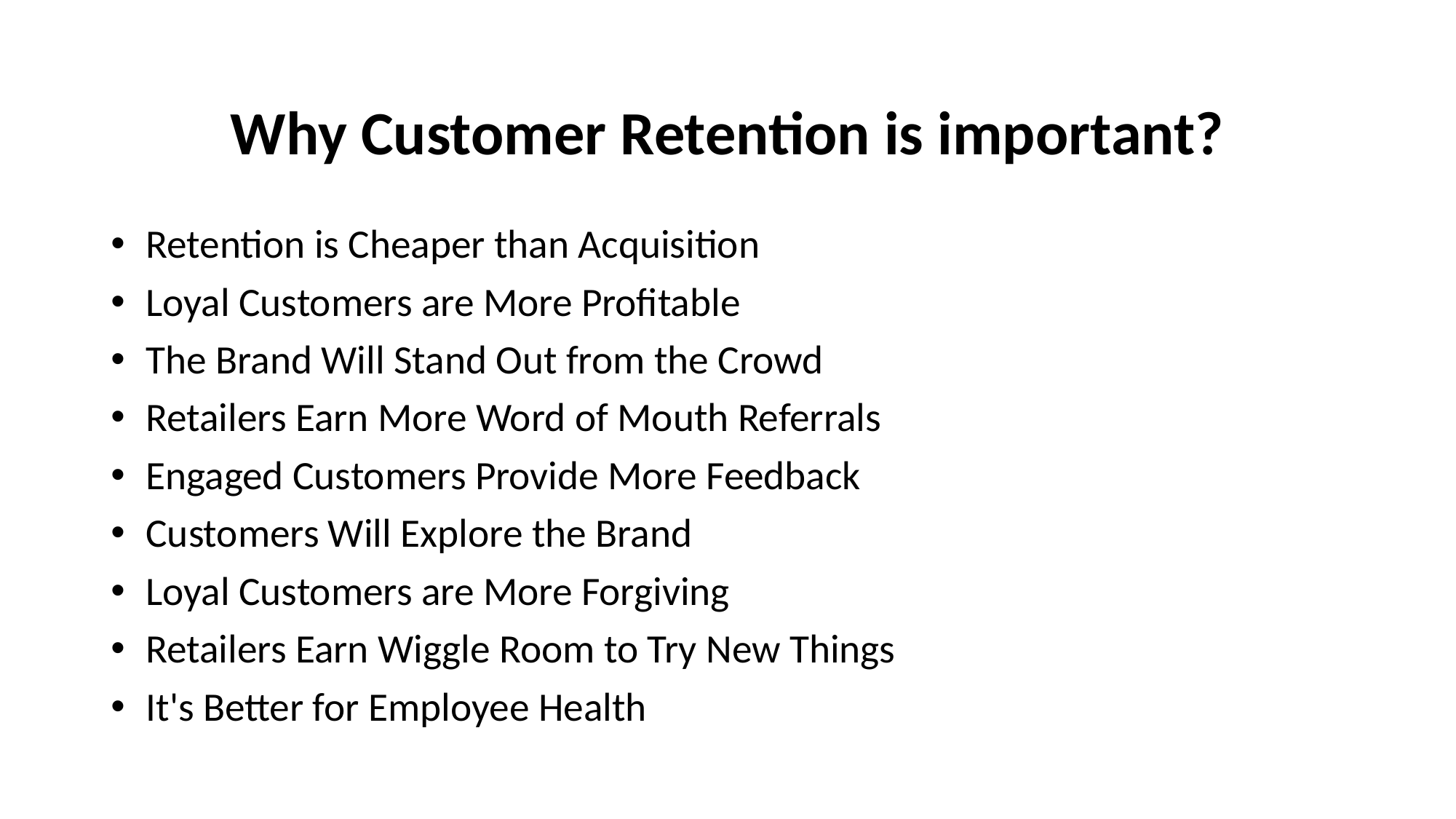

# Why Customer Retention is important?
 Retention is Cheaper than Acquisition
 Loyal Customers are More Profitable
 The Brand Will Stand Out from the Crowd
 Retailers Earn More Word of Mouth Referrals
 Engaged Customers Provide More Feedback
 Customers Will Explore the Brand
 Loyal Customers are More Forgiving
 Retailers Earn Wiggle Room to Try New Things
 It's Better for Employee Health